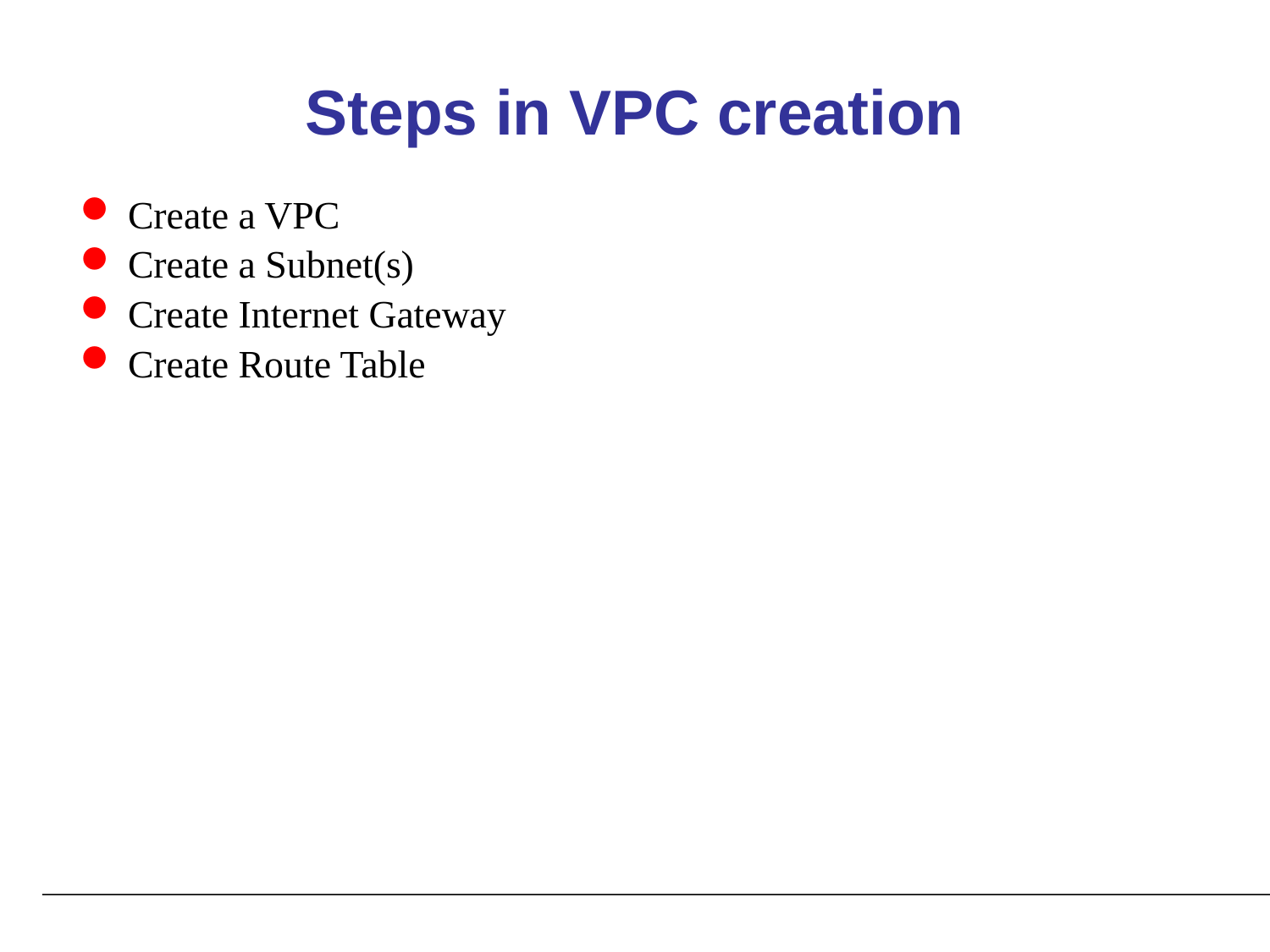

# Steps in VPC creation
Create a VPC
Create a Subnet(s)
Create Internet Gateway
Create Route Table